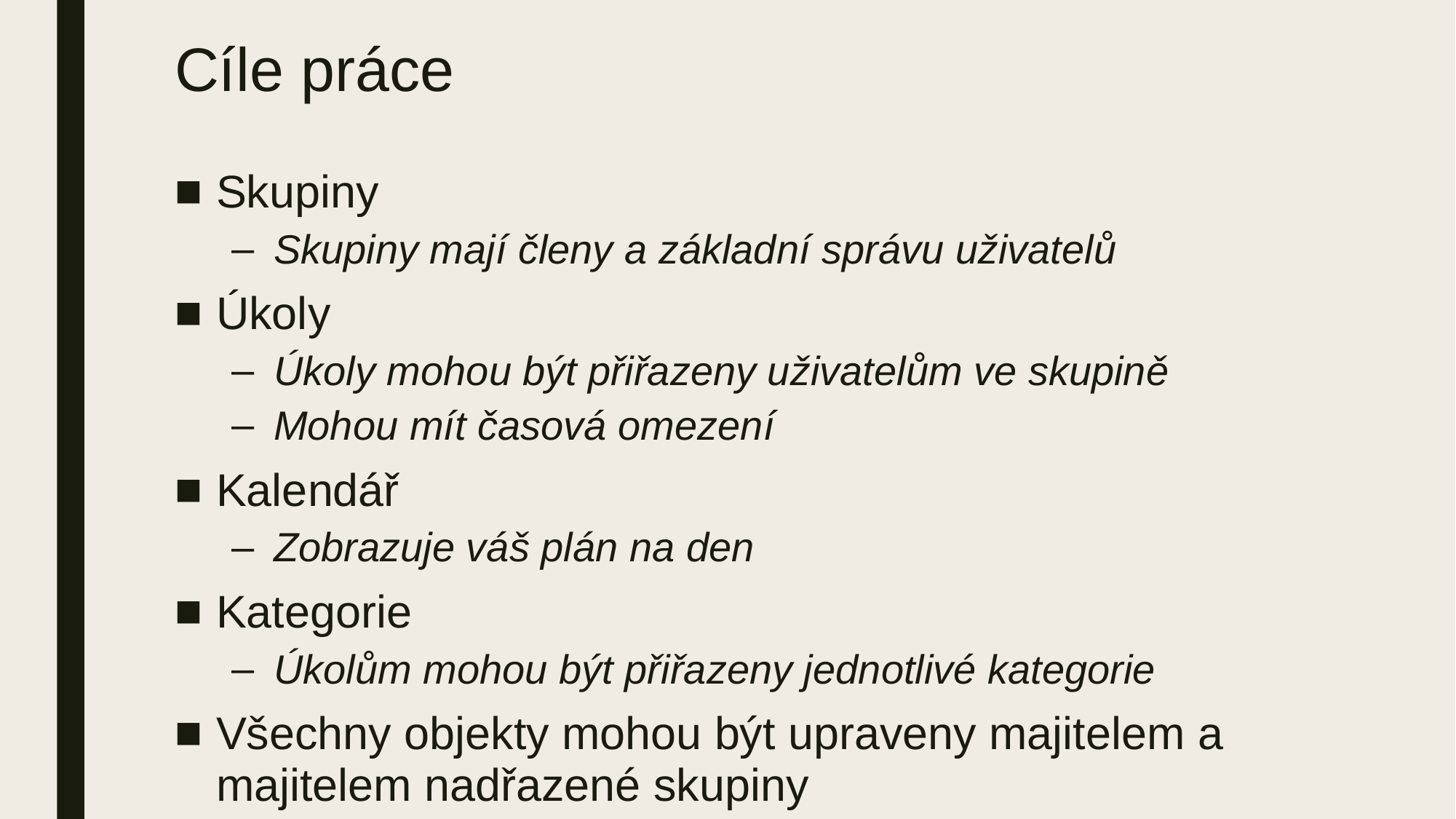

# Cíle práce
Skupiny
Skupiny mají členy a základní správu uživatelů
Úkoly
Úkoly mohou být přiřazeny uživatelům ve skupině
Mohou mít časová omezení
Kalendář
Zobrazuje váš plán na den
Kategorie
Úkolům mohou být přiřazeny jednotlivé kategorie
Všechny objekty mohou být upraveny majitelem a majitelem nadřazené skupiny